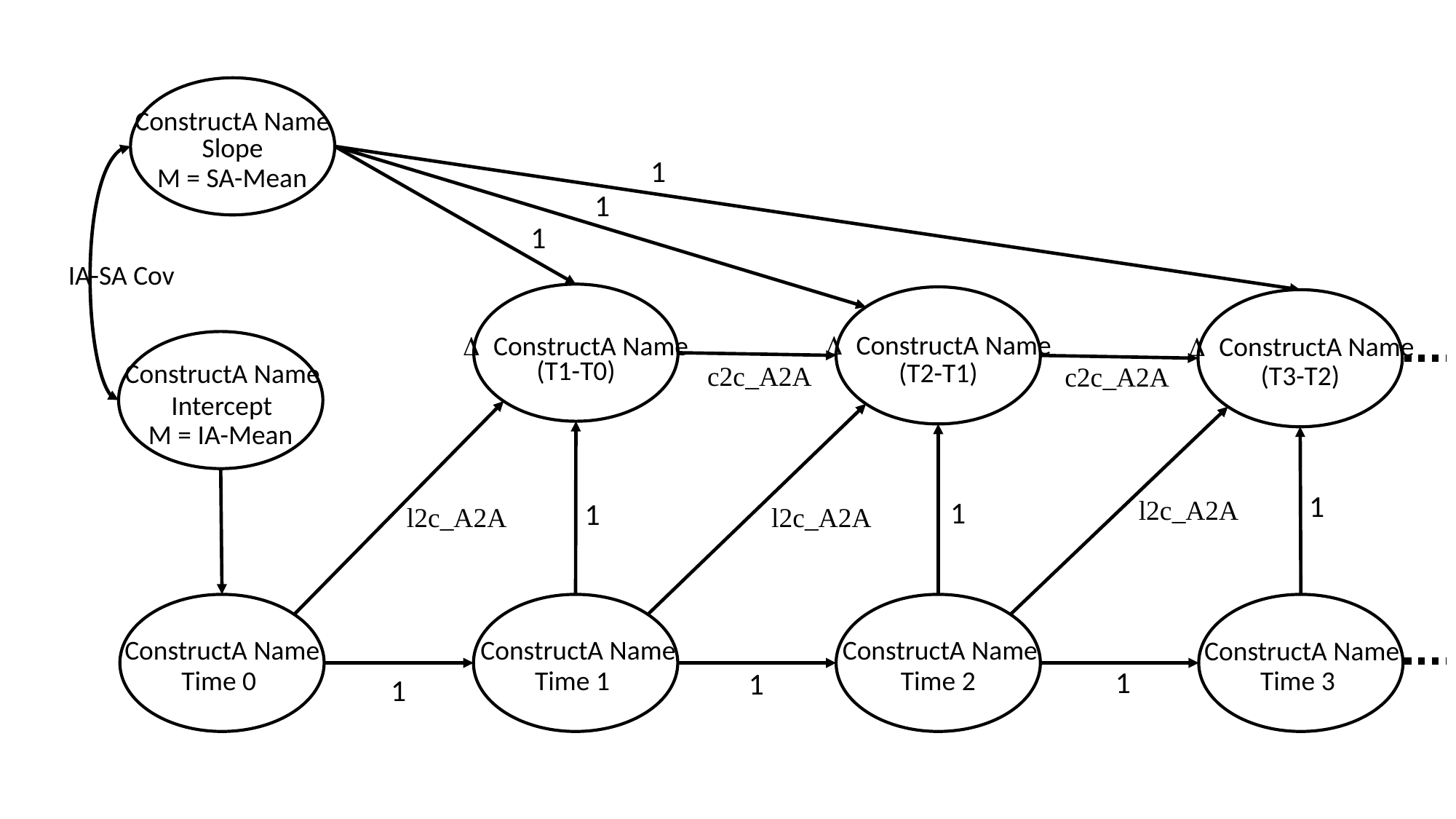

ConstructA Name
Slope
1
M = SA-Mean
1
1
IA-SA Cov

(T1-T0)

(T2-T1)

(T3-T2)
Δ ConstructA Name
Δ ConstructA Name
Δ ConstructA Name

ConstructA Name
c2c_A2A
c2c_A2A
Intercept
l2c_A2A
l2c_A2A
l2c_A2A
M = IA-Mean
1
1
1

Time 1

Time 2

Time 3

Time 0
ConstructA Name
ConstructA Name
ConstructA Name
ConstructA Name
1
1
1